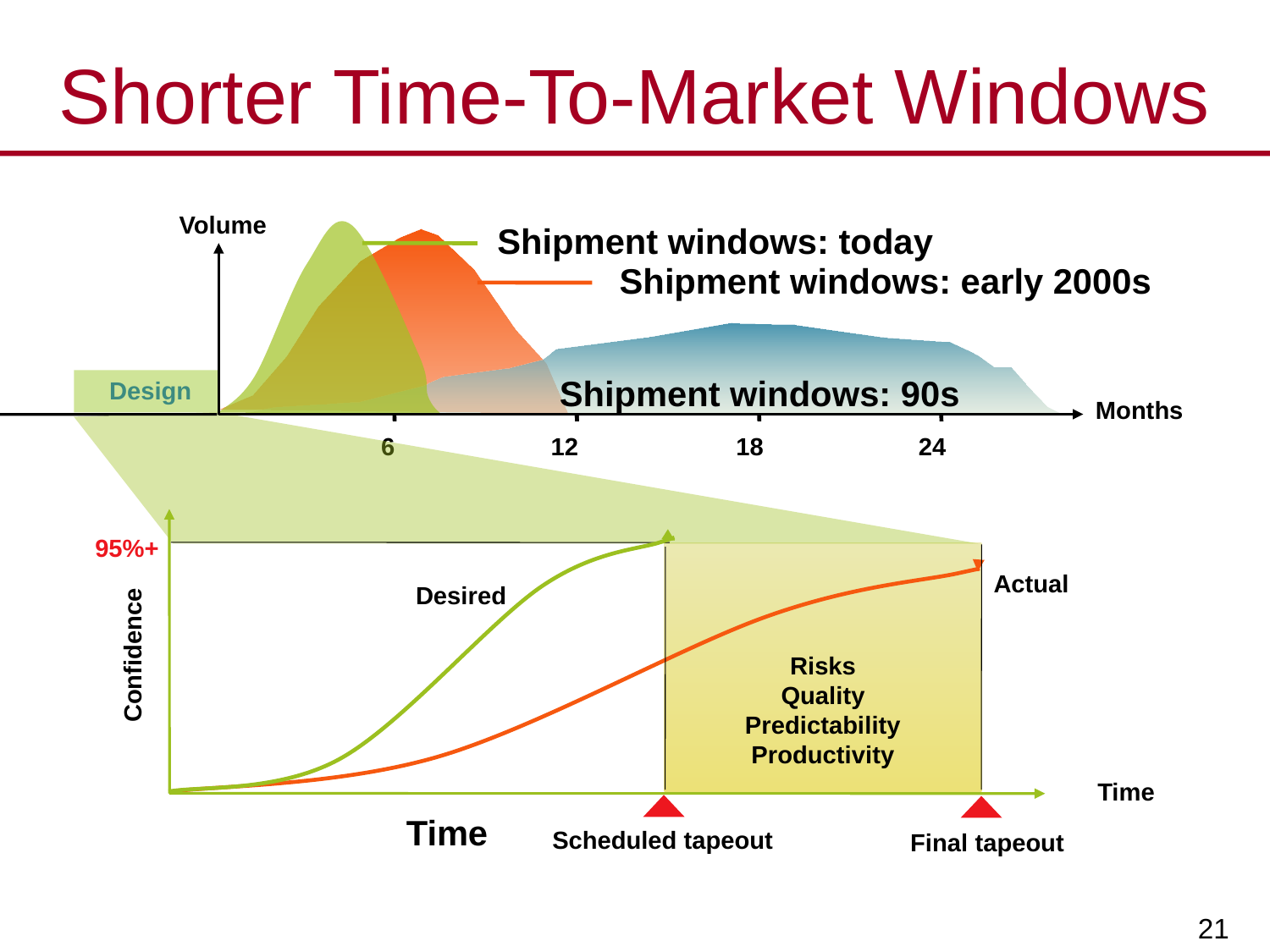

# Shorter Time-To-Market Windows
Volume
Shipment windows: today

Shipment windows: early 2000s

Shipment windows: 90s
Design

Months

6
12
18
24

Confidence
Time

Time
Scheduled tapeout
95%+

Desired

Risks
Quality
Predictability
Productivity

Final tapeout

Actual